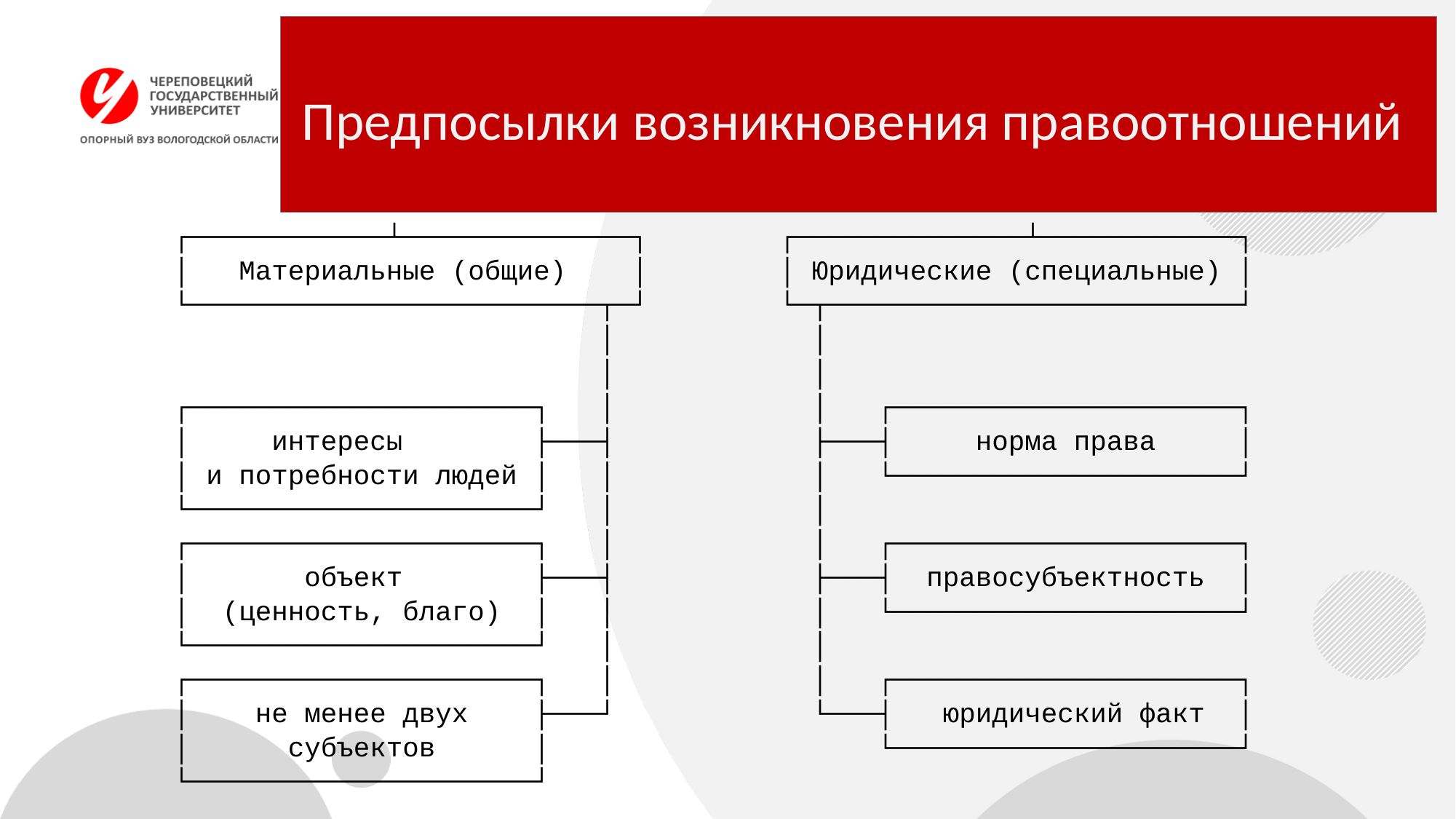

# Предпосылки возникновения правоотношений

┌────────────┴──────────────┐        ┌──────────────┴────────────┐
│   Материальные (общие)    │        │ Юридические (специальные) │
└─────────────────────────┬─┘        └─┬─────────────────────────┘
                          │            │
                          │            │
┌─────────────────────┐   │            │   ┌─────────────────────┐
│     интересы        ├───┤            ├───┤     норма права     │
│ и потребности людей │   │            │   └─────────────────────┘
└─────────────────────┘   │            │
┌─────────────────────┐   │            │   ┌─────────────────────┐
│       объект        ├───┤            ├───┤  правосубъектность  │
│  (ценность, благо)  │   │            │   └─────────────────────┘ └─────────────────────┘   │            │
┌─────────────────────┐   │            │   ┌─────────────────────┐
│    не менее двух    ├───┘            └───┤   юридический факт  │
│      субъектов      │                    └─────────────────────┘ └─────────────────────┘